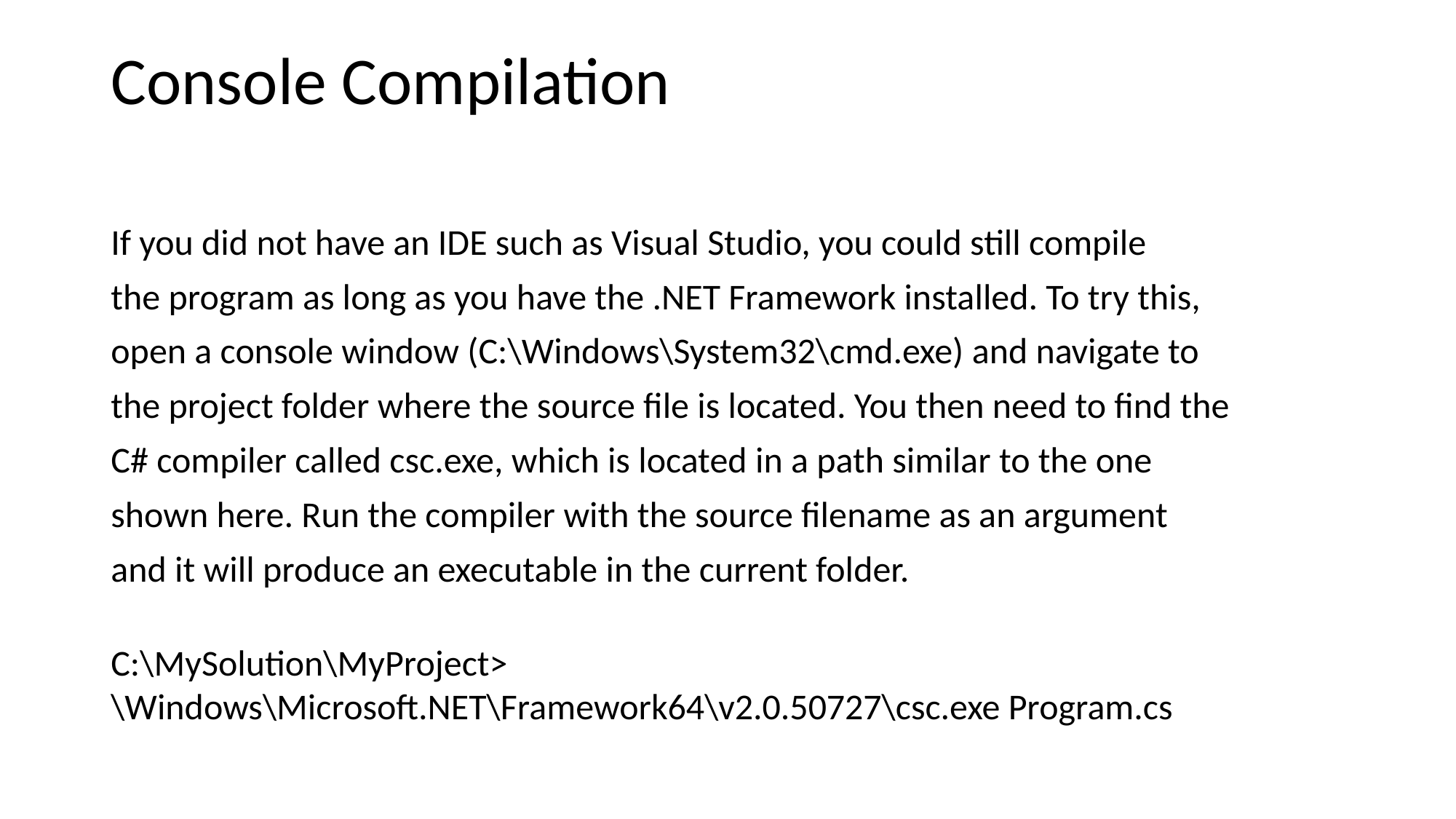

# Console Compilation
If you did not have an IDE such as Visual Studio, you could still compile
the program as long as you have the .NET Framework installed. To try this,
open a console window (C:\Windows\System32\cmd.exe) and navigate to
the project folder where the source file is located. You then need to find the
C# compiler called csc.exe, which is located in a path similar to the one
shown here. Run the compiler with the source filename as an argument
and it will produce an executable in the current folder.

C:\MySolution\MyProject>
\Windows\Microsoft.NET\Framework64\v2.0.50727\csc.exe Program.cs